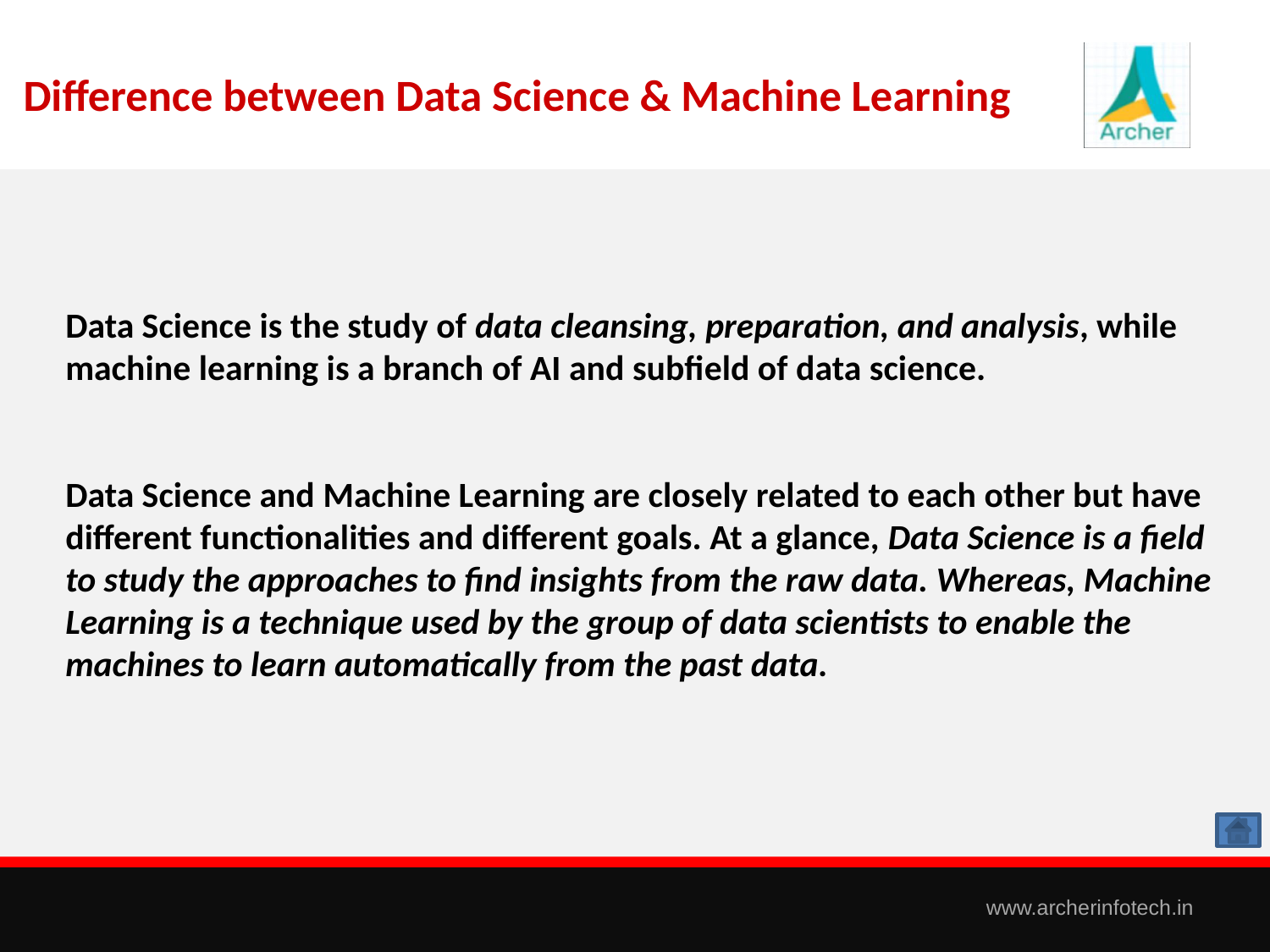

# Difference between Data Science & Machine Learning
Data Science is the study of data cleansing, preparation, and analysis, while machine learning is a branch of AI and subfield of data science.

Data Science and Machine Learning are closely related to each other but have different functionalities and different goals. At a glance, Data Science is a field to study the approaches to find insights from the raw data. Whereas, Machine Learning is a technique used by the group of data scientists to enable the machines to learn automatically from the past data.